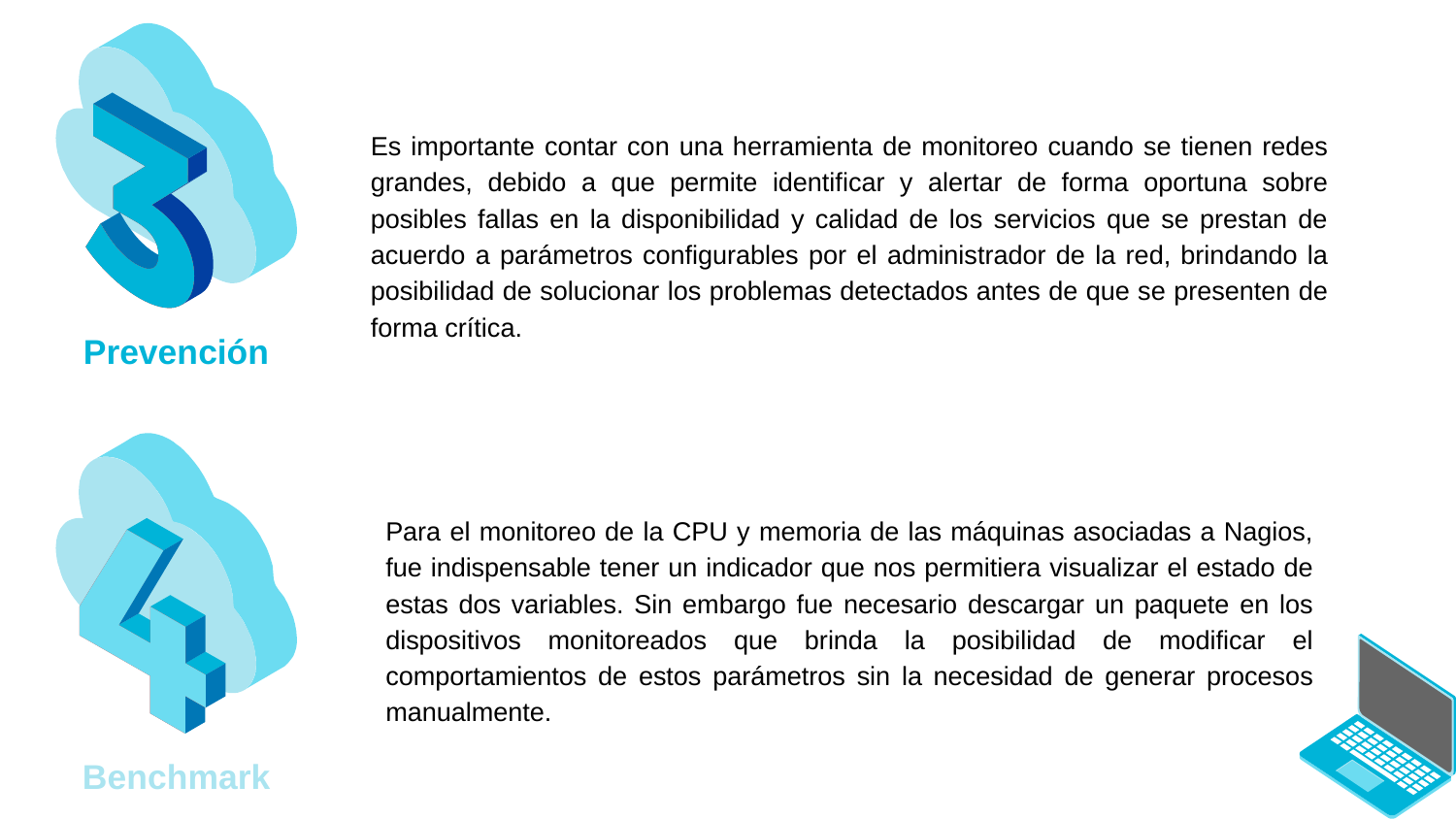

Prevención
Es importante contar con una herramienta de monitoreo cuando se tienen redes grandes, debido a que permite identificar y alertar de forma oportuna sobre posibles fallas en la disponibilidad y calidad de los servicios que se prestan de acuerdo a parámetros configurables por el administrador de la red, brindando la posibilidad de solucionar los problemas detectados antes de que se presenten de forma crítica.

Benchmark
Para el monitoreo de la CPU y memoria de las máquinas asociadas a Nagios, fue indispensable tener un indicador que nos permitiera visualizar el estado de estas dos variables. Sin embargo fue necesario descargar un paquete en los dispositivos monitoreados que brinda la posibilidad de modificar el comportamientos de estos parámetros sin la necesidad de generar procesos manualmente.